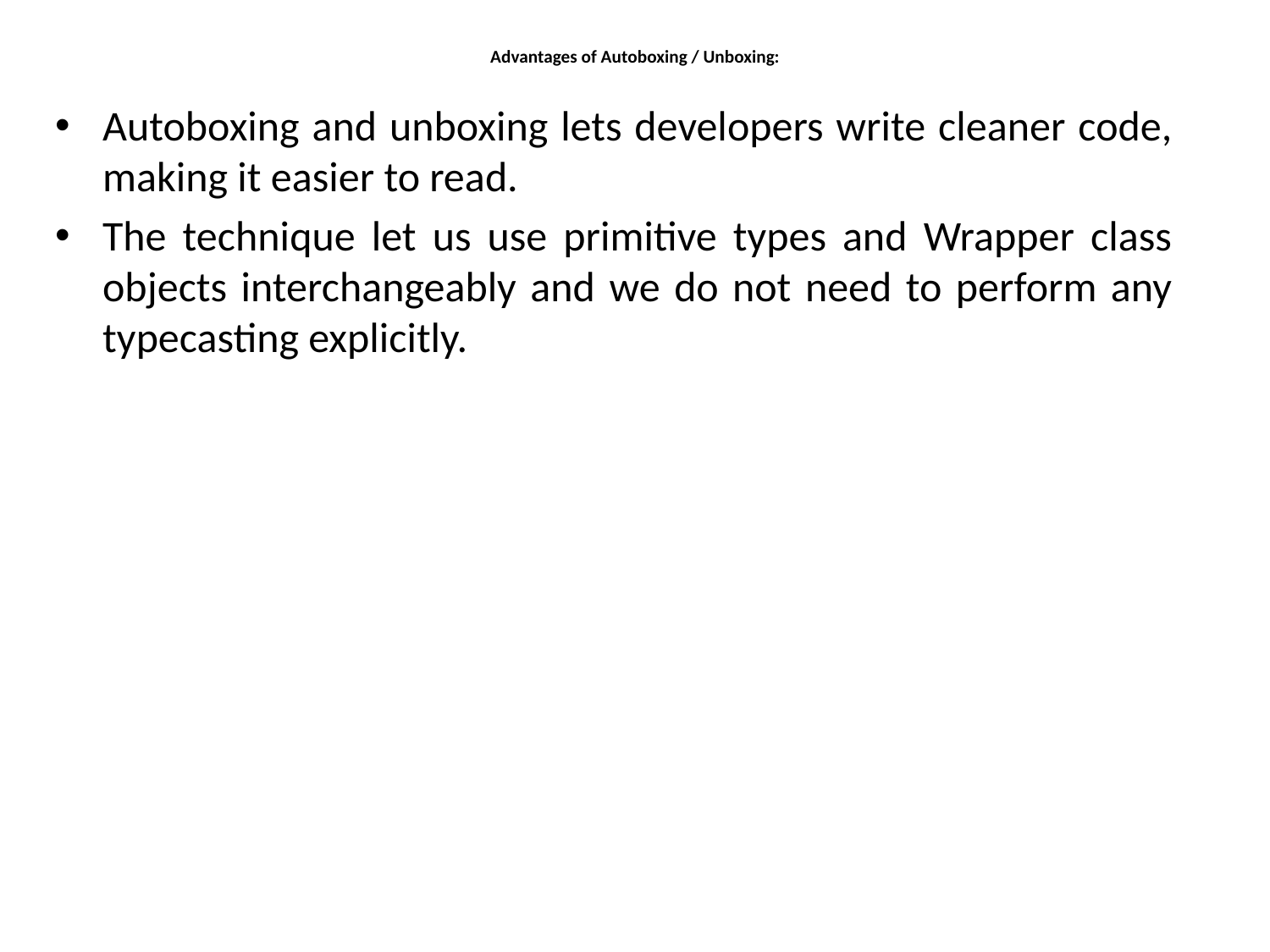

# Advantages of Autoboxing / Unboxing:
Autoboxing and unboxing lets developers write cleaner code, making it easier to read.
The technique let us use primitive types and Wrapper class objects interchangeably and we do not need to perform any typecasting explicitly.